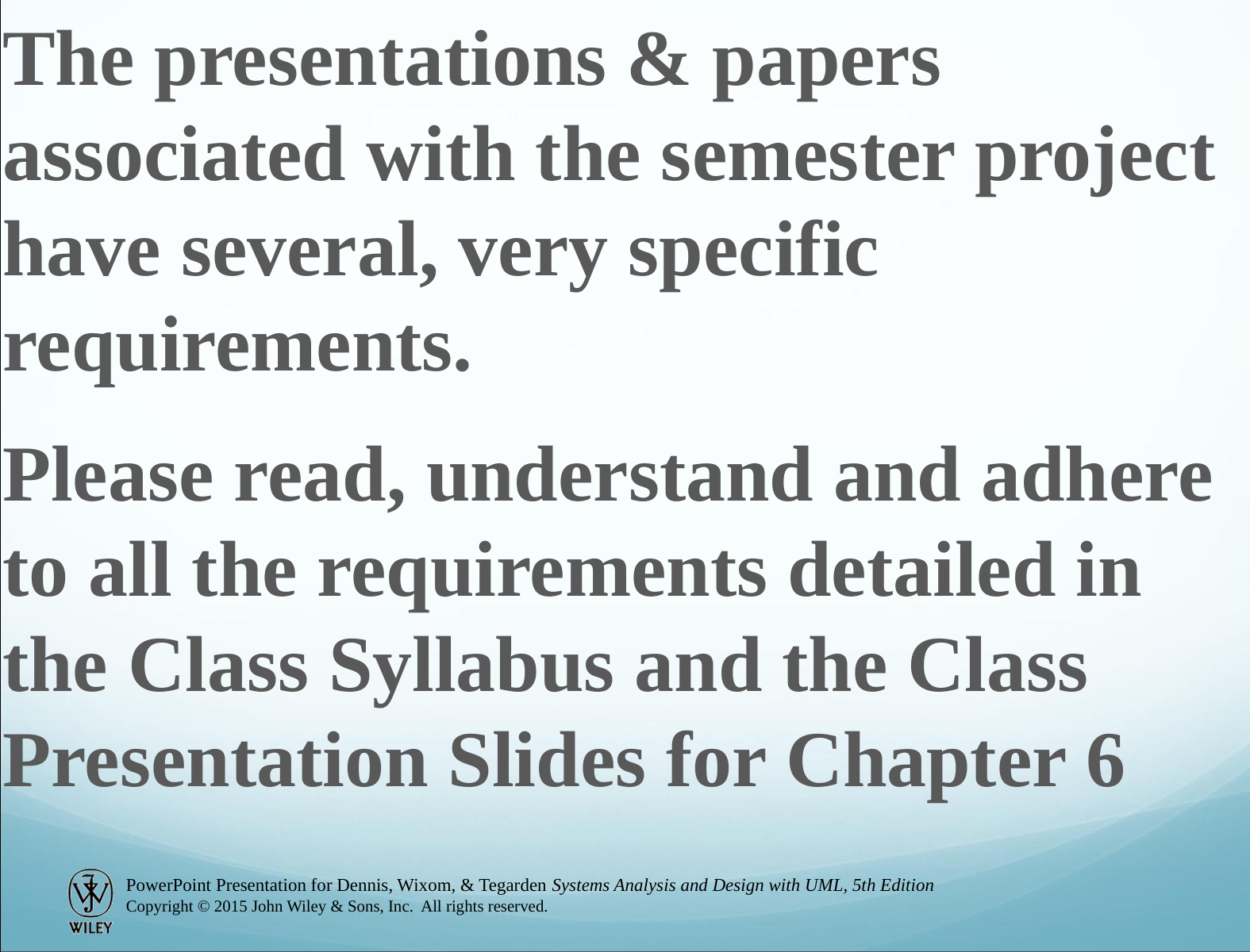

The presentations & papers associated with the semester project have several, very specific requirements.
Please read, understand and adhere to all the requirements detailed in the Class Syllabus and the Class Presentation Slides for Chapter 6